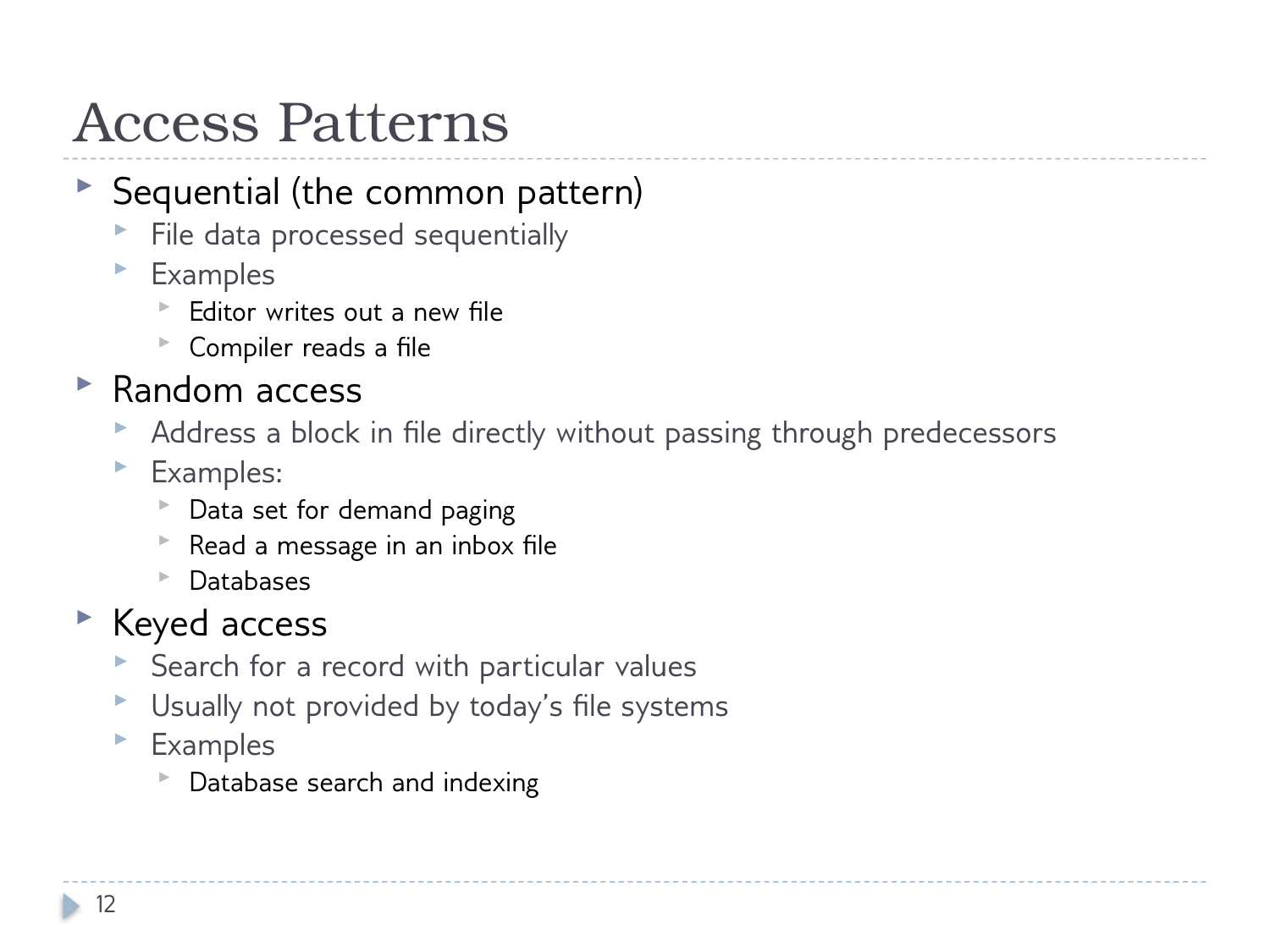

# Access Patterns
Sequential (the common pattern)
File data processed sequentially
Examples
Editor writes out a new file
Compiler reads a file
Random access
Address a block in file directly without passing through predecessors
Examples:
Data set for demand paging
Read a message in an inbox file
Databases
Keyed access
Search for a record with particular values
Usually not provided by today’s file systems
Examples
Database search and indexing
12